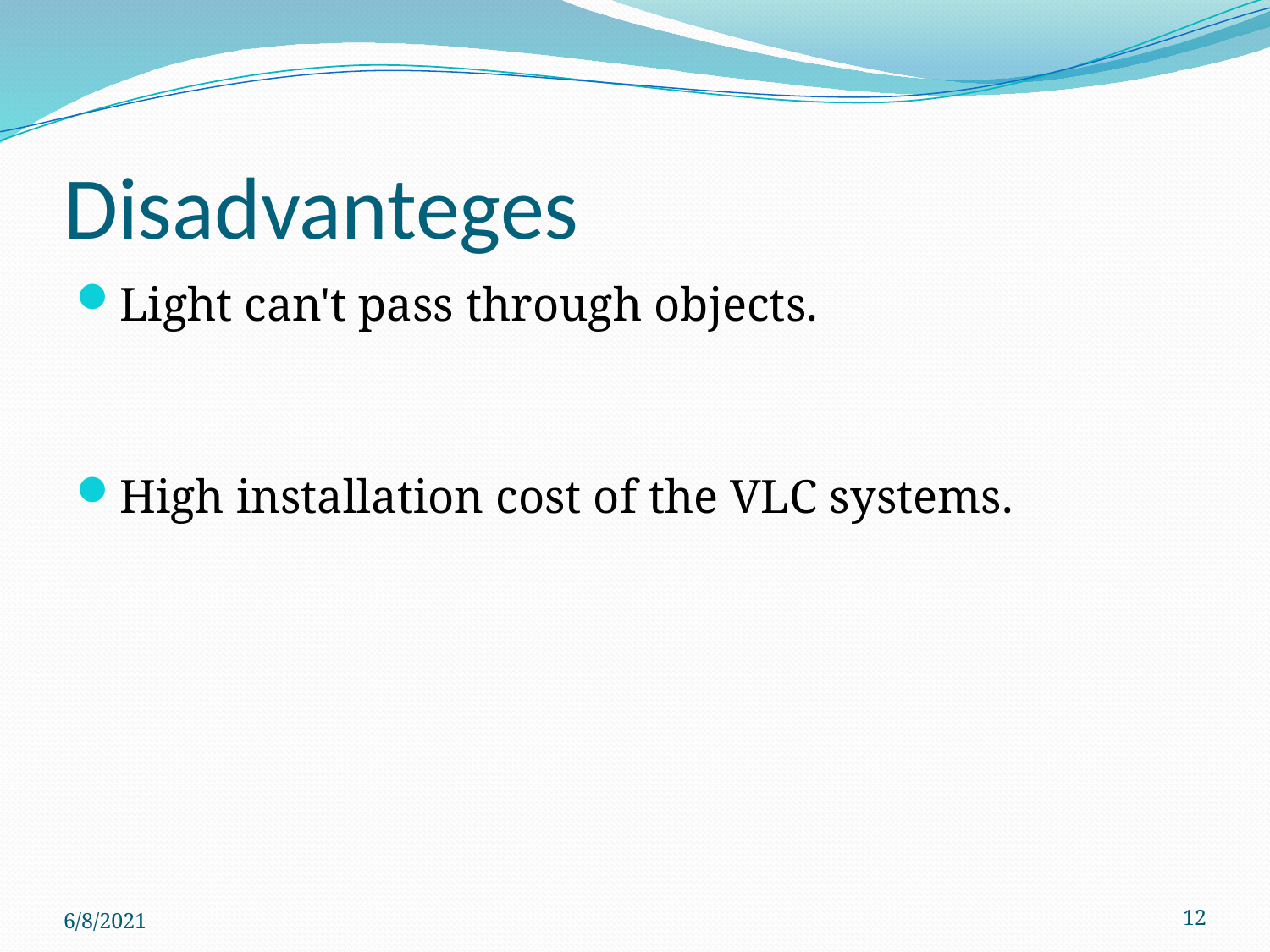

# Disadvanteges
Light can't pass through objects.

High installation cost of the VLC systems.

6/8/2021
12